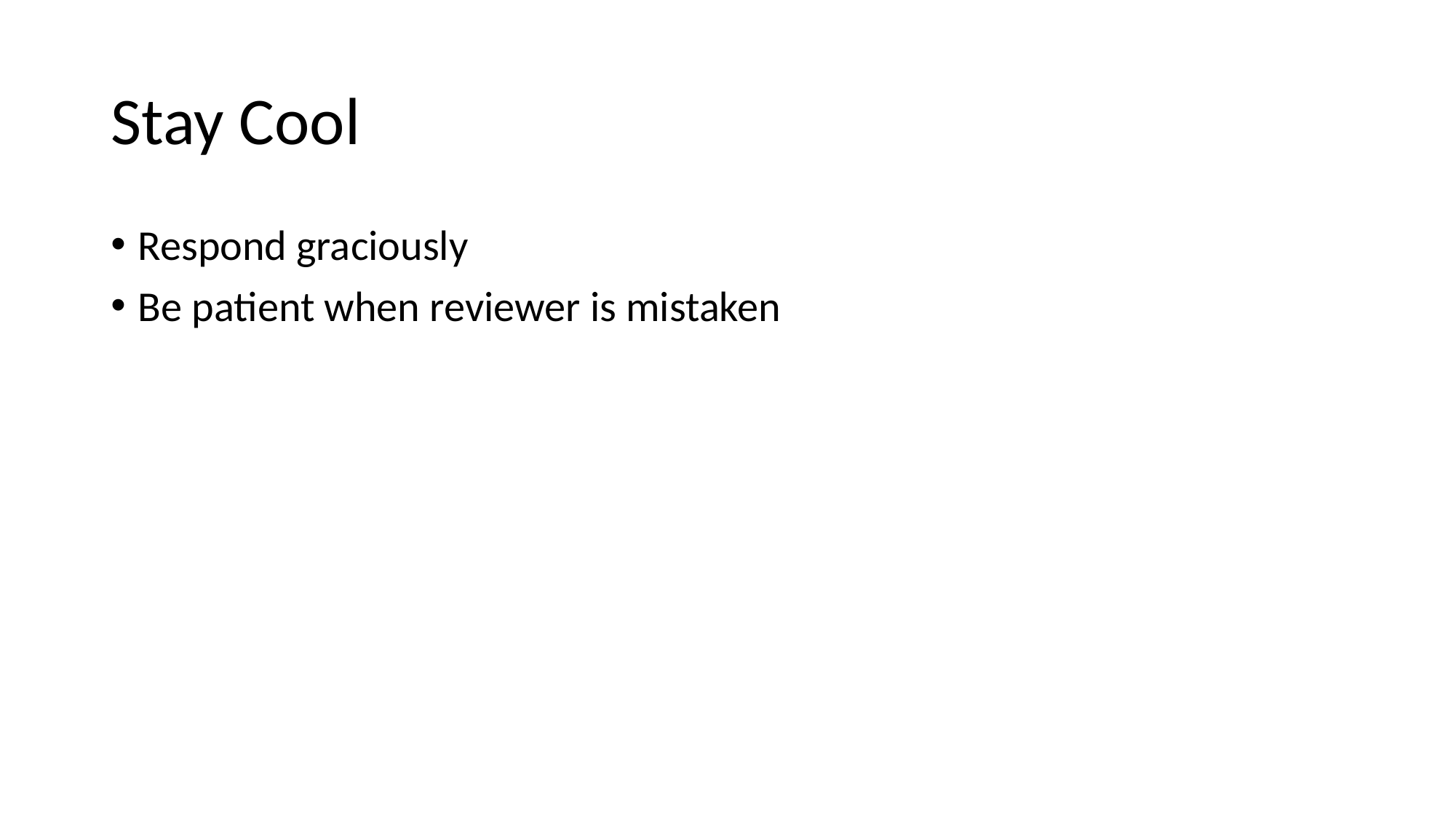

# Stay Cool
Respond graciously
Be patient when reviewer is mistaken